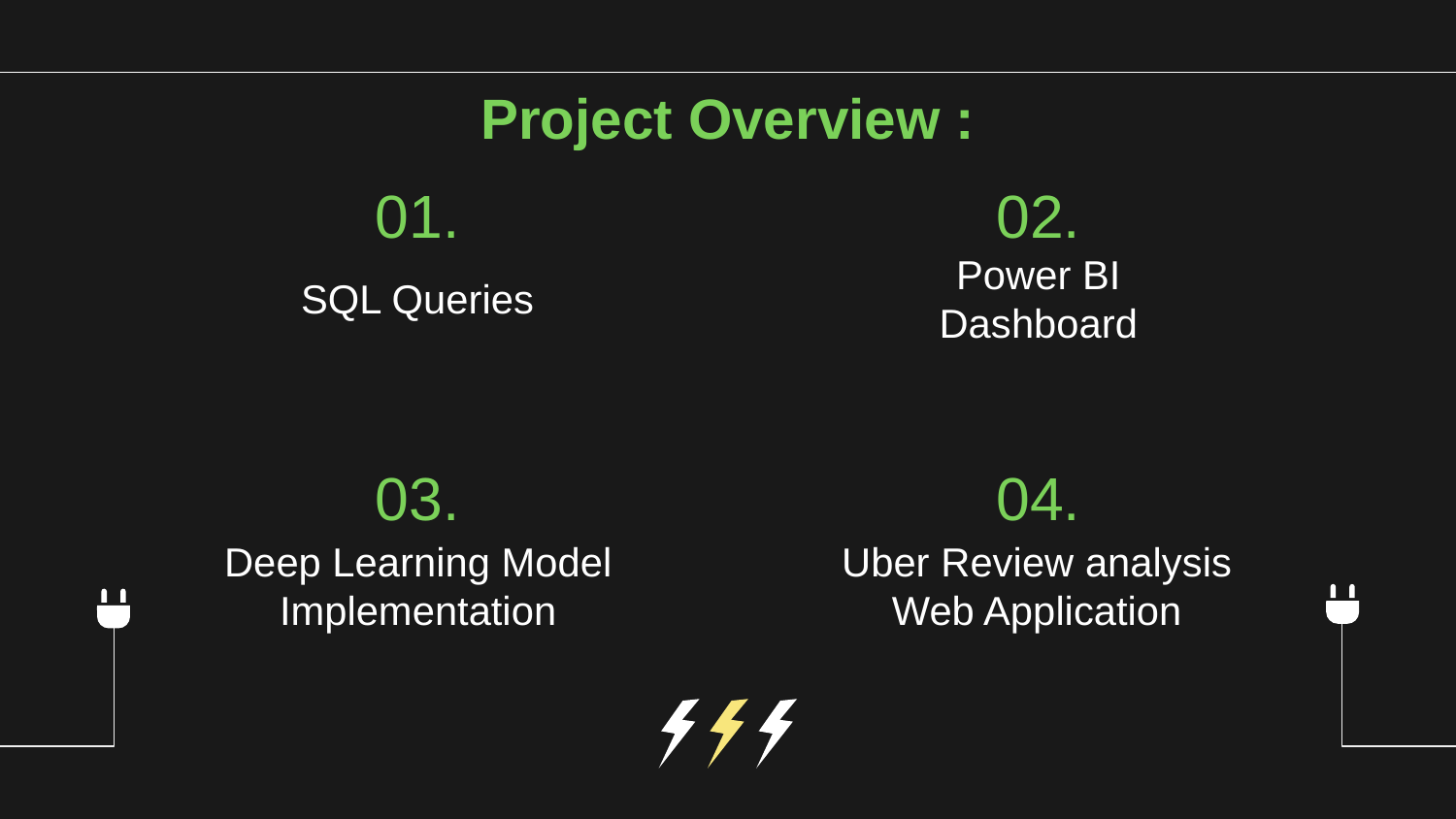

Project Overview :
01.
02.
# SQL Queries
Power BI Dashboard

03.
04.
Deep Learning Model Implementation
Uber Review analysis Web Application